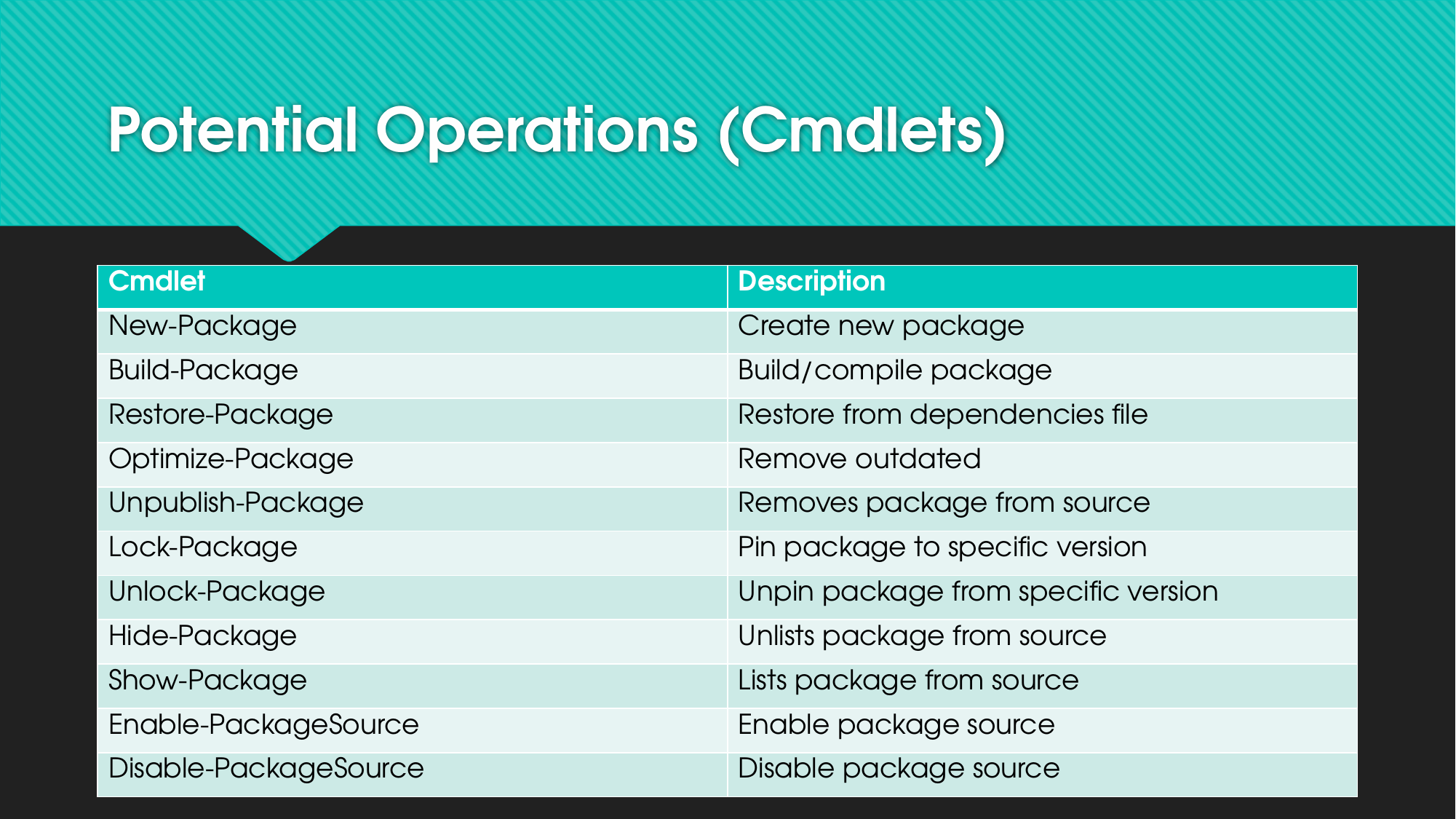

# Potential Operations (Cmdlets)
| Cmdlet | Description |
| --- | --- |
| New-Package | Create new package |
| Build-Package | Build/compile package |
| Restore-Package | Restore from dependencies file |
| Optimize-Package | Remove outdated |
| Unpublish-Package | Removes package from source |
| Lock-Package | Pin package to specific version |
| Unlock-Package | Unpin package from specific version |
| Hide-Package | Unlists package from source |
| Show-Package | Lists package from source |
| Enable-PackageSource | Enable package source |
| Disable-PackageSource | Disable package source |